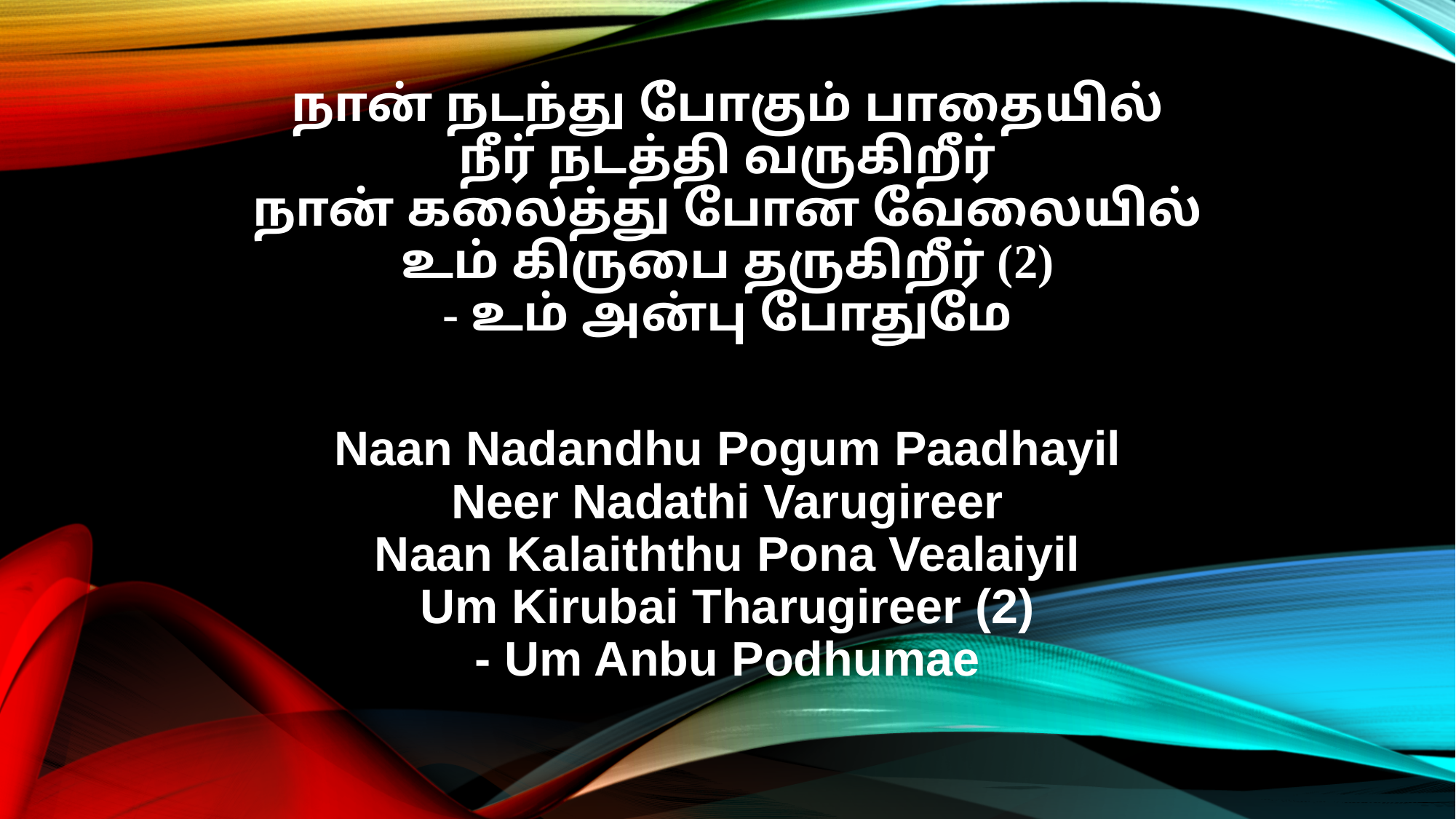

நான் நடந்து போகும் பாதையில்
நீர் நடத்தி வருகிறீர்
நான் கலைத்து போன வேலையில்
உம் கிருபை தருகிறீர் (2)
- உம் அன்பு போதுமே

Naan Nadandhu Pogum Paadhayil
Neer Nadathi Varugireer
Naan Kalaiththu Pona Vealaiyil
Um Kirubai Tharugireer (2)
- Um Anbu Podhumae